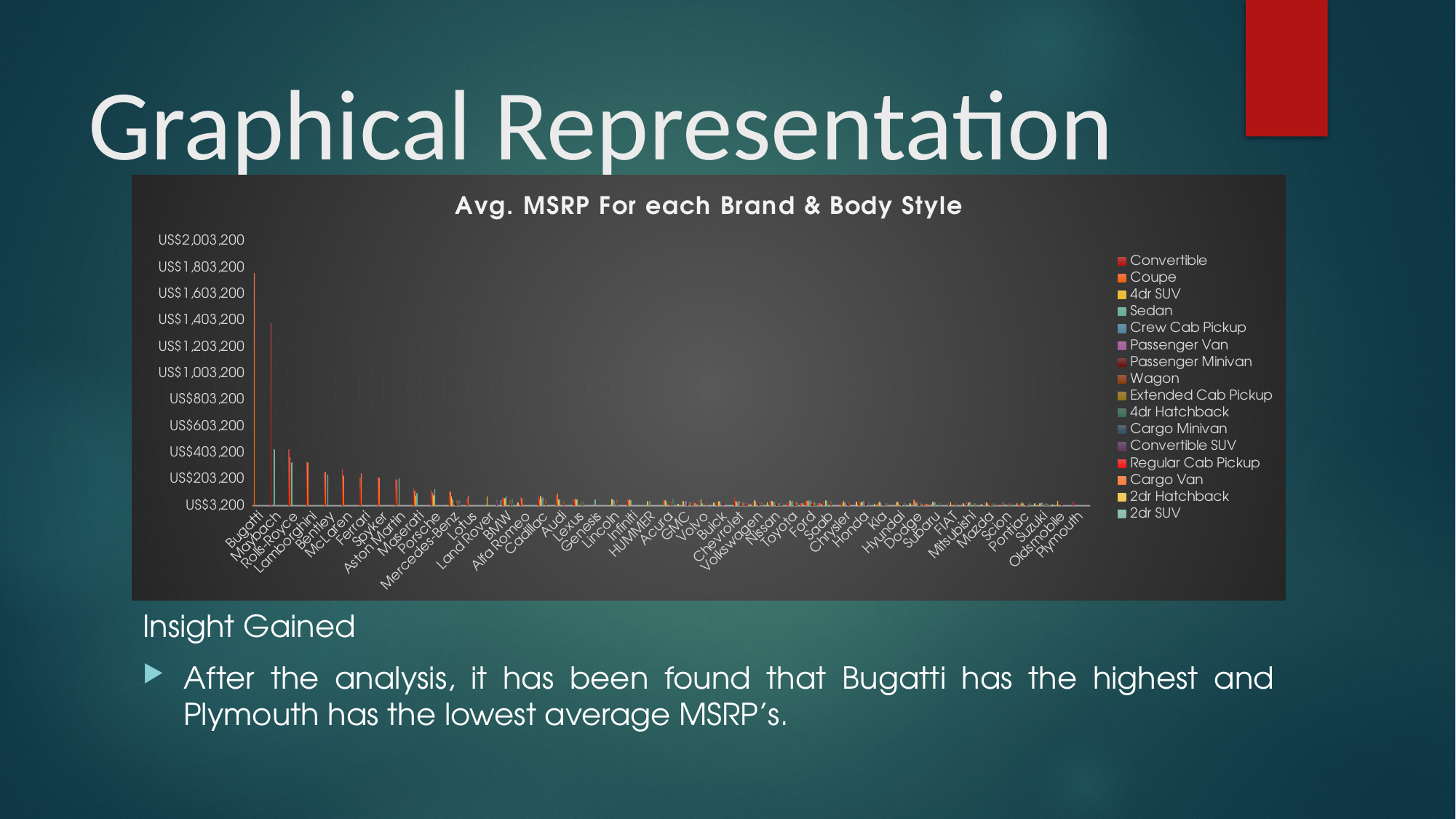

# Graphical Representation

### Chart: Avg. MSRP For each Brand & Body Style

| Category | Convertible | Coupe | 4dr SUV | Sedan | Crew Cab Pickup | Passenger Van | Passenger Minivan | Wagon | Extended Cab Pickup | 4dr Hatchback | Cargo Minivan | Convertible SUV | Regular Cab Pickup | Cargo Van | 2dr Hatchback | 2dr SUV |
|---|---|---|---|---|---|---|---|---|---|---|---|---|---|---|---|---|
| Bugatti | None | 1757223.6666666667 | None | None | None | None | None | None | None | None | None | None | None | None | None | None |
| Maybach | 1381375.0 | None | None | 426914.28571428574 | None | None | None | None | None | None | None | None | None | None | None | None |
| Rolls-Royce | 428273.0 | 367445.8333333333 | None | 326950.5 | None | None | None | None | None | None | None | None | None | None | None | None |
| Lamborghini | 336402.38095238095 | 328291.93548387097 | None | None | None | None | None | None | None | None | None | None | None | None | None | None |
| Bentley | 250536.25 | 254270.4 | None | 236836.0 | None | None | None | None | None | None | None | None | None | None | None | None |
| McLaren | 280225.0 | 229700.0 | None | None | None | None | None | None | None | None | None | None | None | None | None | None |
| Ferrari | 214718.68181818182 | 248223.6739130435 | None | None | None | None | None | None | None | None | None | None | None | None | None | None |
| Spyker | 219990.0 | 209990.0 | None | None | None | None | None | None | None | None | None | None | None | None | None | None |
| Aston Martin | 203379.30555555556 | 192892.60416666666 | None | 206962.14285714287 | None | None | None | None | None | None | None | None | None | None | None | None |
| Maserati | 130164.61111111111 | 116016.70588235294 | 77500.0 | 99022.22222222222 | None | None | None | None | None | None | None | None | None | None | None | None |
| Porsche | 115502.20512820513 | 99136.10416666667 | 82509.09090909091 | 123340.90909090909 | None | None | None | None | None | None | None | None | None | None | 5765.4 | None |
| Mercedes-Benz | 104617.52727272727 | 109713.67796610169 | 68400.13888888889 | 48833.90298507463 | None | None | 32500.0 | 43069.0 | None | 40933.333333333336 | 28950.0 | None | None | None | None | None |
| Lotus | 51657.5 | 75065.0 | None | None | None | None | None | None | None | None | None | None | None | None | None | None |
| Land Rover | None | None | 71283.87096774194 | None | None | None | None | None | None | None | None | 48577.0 | None | None | None | 39699.5 |
| BMW | 63814.07246376811 | 52445.25396825397 | 58536.11111111111 | 71832.11009174312 | None | None | None | 43266.666666666664 | None | 55155.0 | None | None | None | None | 26699.0 | None |
| Alfa Romeo | 64900.0 | 59400.0 | None | None | None | None | None | None | None | None | None | None | None | None | None | None |
| Cadillac | 70400.5 | 45439.6 | 72551.06060606061 | 51178.516304347824 | 66572.22222222222 | None | None | 47364.0 | None | None | None | None | None | None | None | None |
| Audi | 70029.89361702128 | 93586.57894736843 | 48634.545454545456 | 46391.87012987013 | None | None | None | 33894.0 | None | None | None | None | None | None | 2000.0 | None |
| Lexus | 52451.666666666664 | 50823.6 | 45042.485714285714 | 48864.606060606064 | None | None | None | 31105.0 | None | 31566.666666666668 | None | None | None | None | None | None |
| Genesis | None | None | None | 46616.666666666664 | None | None | None | None | None | None | None | None | None | None | None | None |
| Lincoln | None | 2167.75 | 50331.91176470588 | 41665.16949152543 | 41205.454545454544 | None | None | 44950.833333333336 | None | None | None | None | None | None | None | None |
| Infiniti | 46669.04761904762 | 40291.666666666664 | 45686.31578947369 | 41076.00632911392 | None | None | None | None | None | None | None | None | None | None | None | None |
| HUMMER | None | None | 37749.0 | None | 34629.28571428572 | None | None | None | None | None | None | None | None | None | None | None |
| Acura | None | 39687.4 | 42959.75806451613 | 33614.243902439026 | None | None | None | 33560.0 | None | 51062.857142857145 | None | None | None | None | 17175.60714285714 | None |
| GMC | None | None | 37479.76836158192 | None | 39062.32692307692 | 28555.714285714286 | 25105.0 | None | 27895.71794871795 | None | 23791.666666666668 | None | 25182.901960784315 | 21908.809523809523 | None | 7128.833333333333 |
| Volvo | 40533.333333333336 | 2000.0 | 45386.95652173913 | 22289.7311827957 | None | None | None | 26271.42391304348 | None | None | None | None | None | None | 26258.333333333332 | None |
| Buick | 25617.85714285714 | 2059.3333333333335 | 33996.34920634921 | 29568.645833333332 | None | None | 30005.909090909092 | 2053.0 | None | None | None | None | None | None | None | None |
| Chevrolet | 62835.0 | 38939.166666666664 | 33553.9587628866 | 19882.64864864865 | 39255.741721854305 | 28555.714285714286 | 24934.285714285714 | 15825.0 | 24170.162790697676 | 18329.31818181818 | 20007.14285714286 | 17716.666666666668 | 19824.842105263157 | 8298.666666666666 | 2000.0 | 13807.857142857143 |
| Volkswagen | 27673.68674698795 | 2000.0 | 41699.1 | 30795.79861111111 | None | None | 29239.677419354837 | 26385.64814814815 | None | 28198.406593406595 | None | None | None | None | 24134.62962962963 | None |
| Nissan | 39070.88888888889 | 35393.156626506025 | 34294.46280991736 | 22604.23076923077 | 32733.783783783783 | None | 22962.222222222223 | 17500.0 | 20527.58 | 22241.08695652174 | 21436.666666666668 | 43691.666666666664 | 2212.6666666666665 | None | 2097.5714285714284 | None |
| Toyota | 25777.866666666665 | 15615.288461538461 | 40631.55737704918 | 24800.270833333332 | 36845.82352941176 | None | 30038.73846153846 | 31742.4358974359 | 26251.30827067669 | 22186.507936507936 | None | None | 17592.666666666668 | None | 18950.0 | None |
| Ford | 34762.23809523809 | 34101.07317073171 | 42027.605769230766 | 23258.65306122449 | 41566.131868131866 | 32836.45945945946 | 22587.17391304348 | 30066.01851851852 | 23808.166666666668 | 18467.5 | 19700.0 | None | 17797.80821917808 | 20605.59259259259 | 2000.0 | 16133.551724137931 |
| Saab | 28755.81818181818 | None | 41685.0 | 36775.862068965514 | None | None | None | 34149.09090909091 | None | 2034.4705882352941 | None | None | None | None | 2000.0 | None |
| Chrysler | 24234.80769230769 | 19085.0 | 35792.142857142855 | 26103.77894736842 | None | None | 29751.451612903227 | 26372.36842105263 | None | None | None | None | None | None | 32935.0 | None |
| Honda | 36019.28571428572 | 21763.08219178082 | 28575.85714285714 | 26027.471264367818 | 34100.681818181816 | None | 36879.0 | None | None | 26371.571428571428 | None | None | None | None | 17216.666666666668 | None |
| Kia | None | 20375.714285714286 | 31533.0 | 23811.566265060243 | None | None | 32976.666666666664 | 18216.81818181818 | None | 19379.04761904762 | None | None | None | None | None | None |
| Hyundai | None | 22126.451612903227 | 30218.030303030304 | 27666.511904761905 | None | None | 26615.0 | None | None | 17629.333333333332 | None | None | None | None | 18363.95348837209 | None |
| Dodge | 2000.0 | 45058.21212121212 | 31175.632911392404 | 22519.48598130841 | 31405.757575757576 | 14141.6 | 25337.5 | 24782.96875 | 16301.952380952382 | 2000.0 | 20173.333333333332 | None | 14850.181818181818 | 12536.925925925925 | 2000.0 | 2000.0 |
| Subaru | None | 16112.545454545454 | 28538.20224719101 | 26187.285714285714 | 24398.333333333332 | None | None | 2000.0 | None | 21189.375 | None | None | None | None | 2000.0 | None |
| FIAT | 23426.071428571428 | None | 24620.333333333332 | None | None | None | None | 22120.76923076923 | None | None | None | None | None | None | 19136.176470588234 | None |
| Mitsubishi | 29984.714285714286 | None | 26101.38961038961 | 24058.25 | 26690.0 | None | 2000.0 | None | 19194.285714285714 | 12878.846153846154 | 2000.0 | None | 2000.0 | None | 12764.448275862069 | None |
| Mazda | 28080.8064516129 | 2000.0 | 27141.153846153848 | 19738.670731707316 | None | None | 23322.63157894737 | 16675.0 | 11600.66 | 20809.268292682926 | None | None | 9154.689655172413 | None | 2000.0 | 2000.0 |
| Scion | None | 27517.5 | None | 16250.0 | None | None | None | 18444.5 | None | 15692.777777777777 | None | None | None | None | 20351.38888888889 | None |
| Pontiac | 22546.714285714286 | 16188.170731707318 | 25096.875 | 20652.410714285714 | None | None | 20815.076923076922 | 6951.666666666667 | None | 18108.333333333332 | None | None | None | None | 18167.222222222223 | None |
| Suzuki | None | None | 21132.963302752294 | 17970.7 | 27648.272727272728 | None | None | 15538.795454545454 | 21638.25 | 16696.77142857143 | None | 7512.125 | None | None | 7416.0 | 2000.0 |
| Oldsmobile | 2000.0 | 10615.961538461539 | 34021.42857142857 | 9139.191780821919 | None | None | 32803.666666666664 | 2000.0 | None | None | None | None | None | None | None | None |
| Plymouth | 28543.666666666668 | 2000.0 | None | 2768.5 | None | None | 2112.5333333333333 | 2000.0 | None | 2000.0 | None | None | None | None | 2000.0 | None |

Insight Gained
After the analysis, it has been found that Bugatti has the highest and Plymouth has the lowest average MSRP’s.